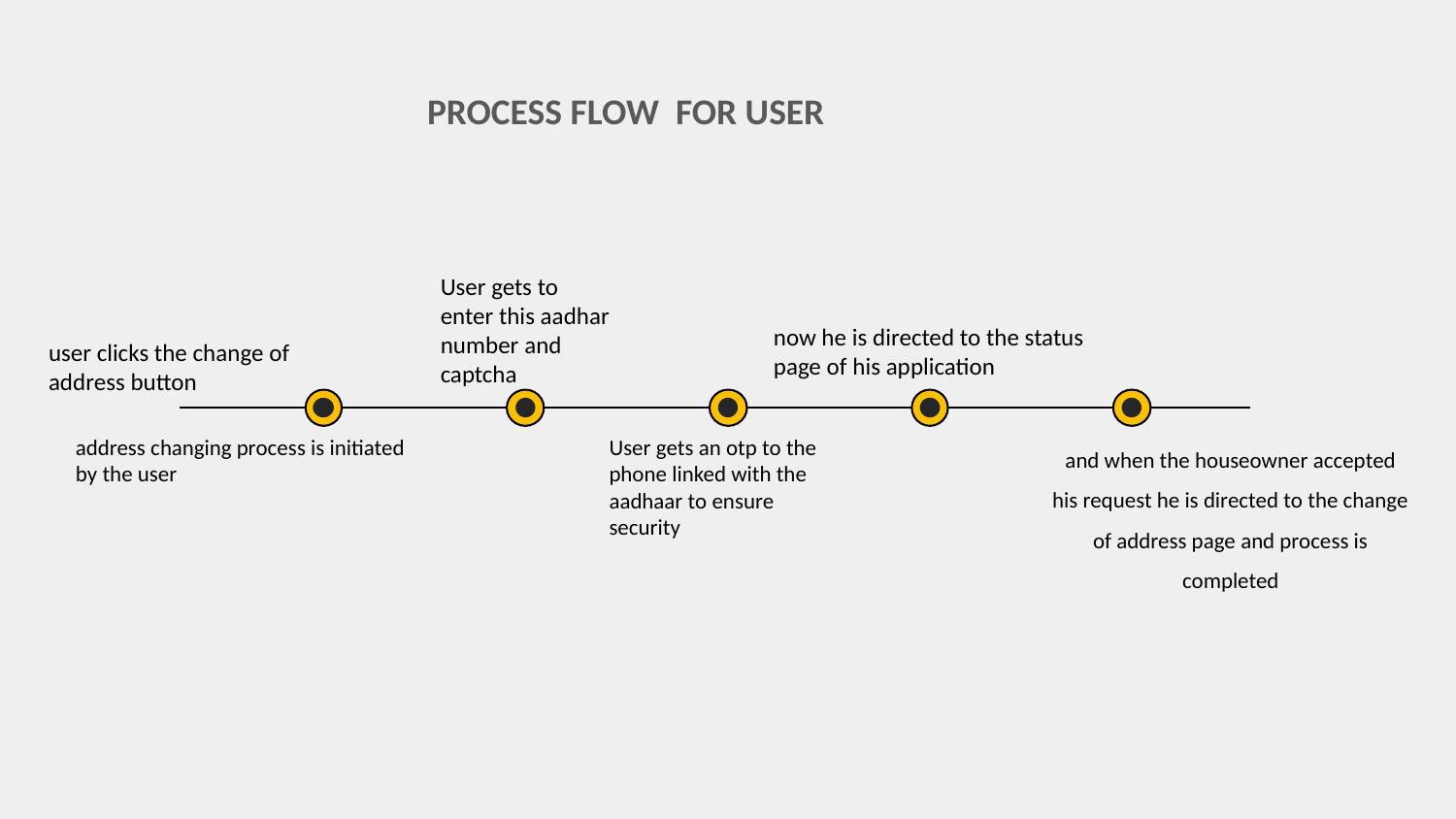

PROCESS FLOW  FOR USER
User gets to enter this aadhar number and captcha

now he is directed to the status page of his application

user clicks the change of address button

address changing process is initiated by the user

User gets an otp to the phone linked with the aadhaar to ensure security

and when the houseowner accepted his request he is directed to the change of address page and process is completed